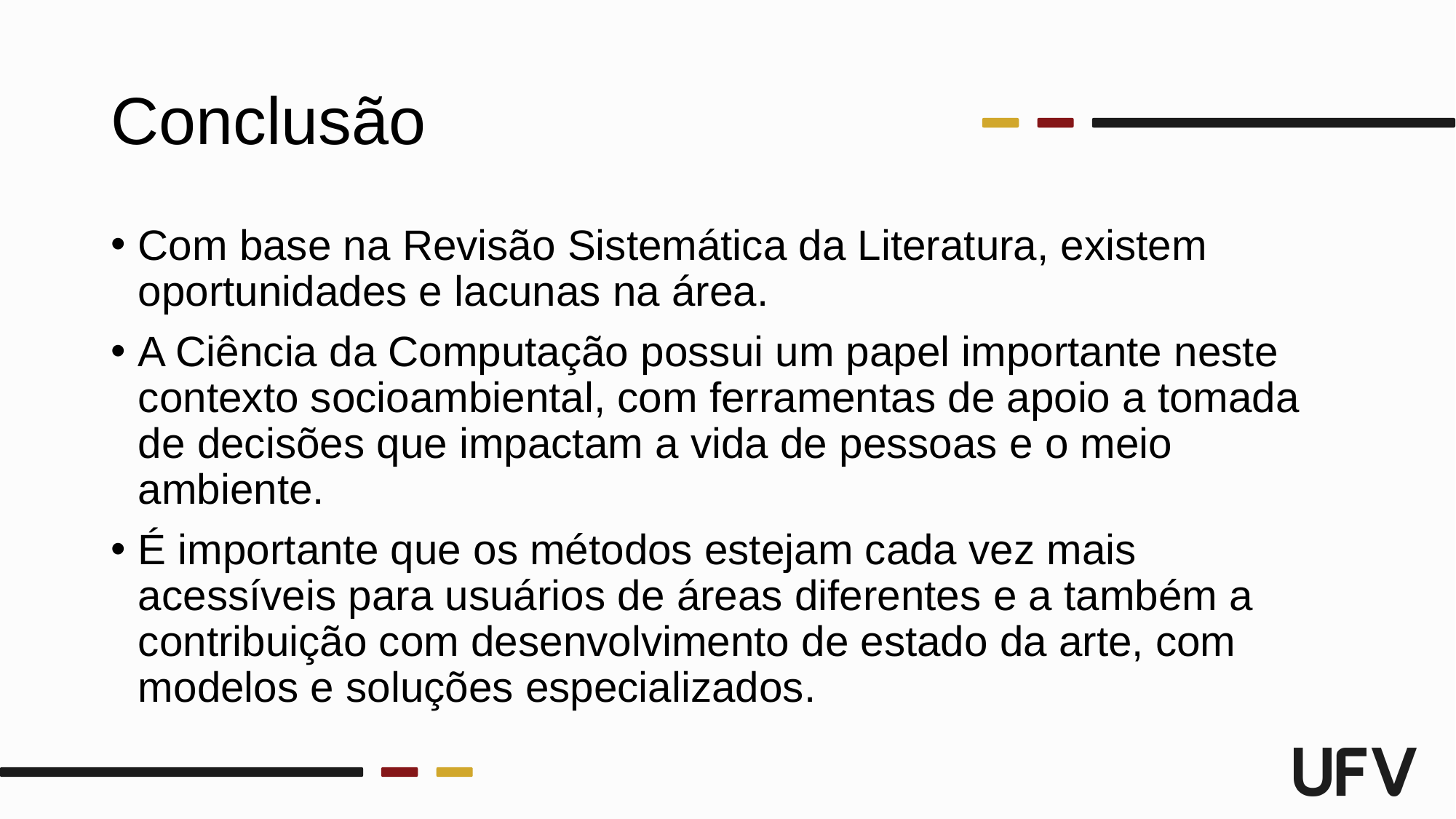

# Conclusão
Com base na Revisão Sistemática da Literatura, existem oportunidades e lacunas na área.
A Ciência da Computação possui um papel importante neste contexto socioambiental, com ferramentas de apoio a tomada de decisões que impactam a vida de pessoas e o meio ambiente.
É importante que os métodos estejam cada vez mais acessíveis para usuários de áreas diferentes e a também a contribuição com desenvolvimento de estado da arte, com modelos e soluções especializados.